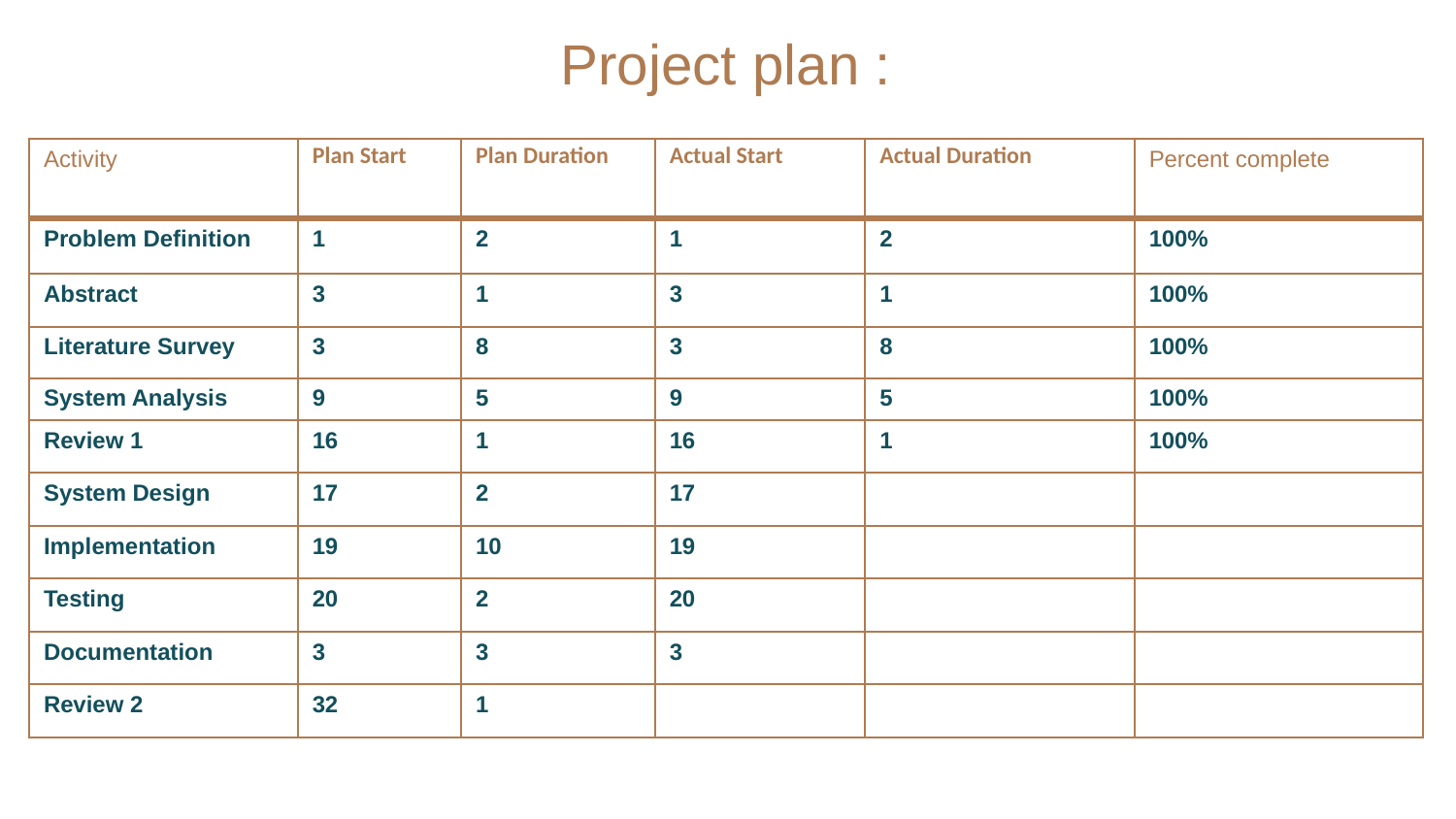

# Project plan :
| Activity | Plan Start | Plan Duration | Actual Start | Actual Duration | Percent complete |
| --- | --- | --- | --- | --- | --- |
| Problem Definition | 1 | 2 | 1 | 2 | 100% |
| Abstract | 3 | 1 | 3 | 1 | 100% |
| Literature Survey | 3 | 8 | 3 | 8 | 100% |
| System Analysis | 9 | 5 | 9 | 5 | 100% |
| Review 1 | 16 | 1 | 16 | 1 | 100% |
| System Design | 17 | 2 | 17 |  |  |
| Implementation | 19 | 10 | 19 |  |  |
| Testing | 20 | 2 | 20 |  |  |
| Documentation | 3 | 3 | 3 |  |  |
| Review 2 | 32 | 1 |  |  |  |